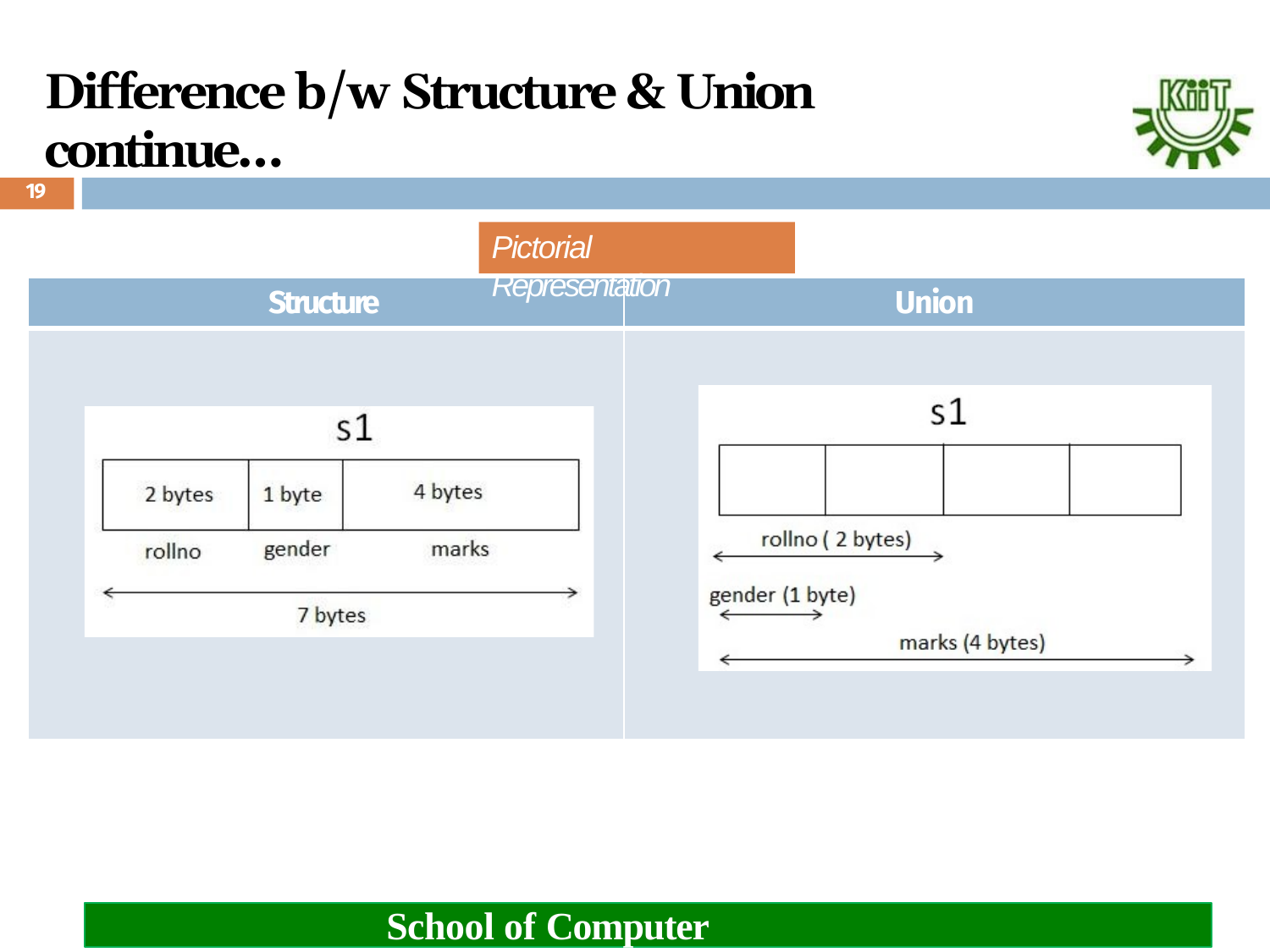

# Difference b/w Structure & Union continue…

19

Pictorial Representation

Structure
Union

School of Computer Engineering